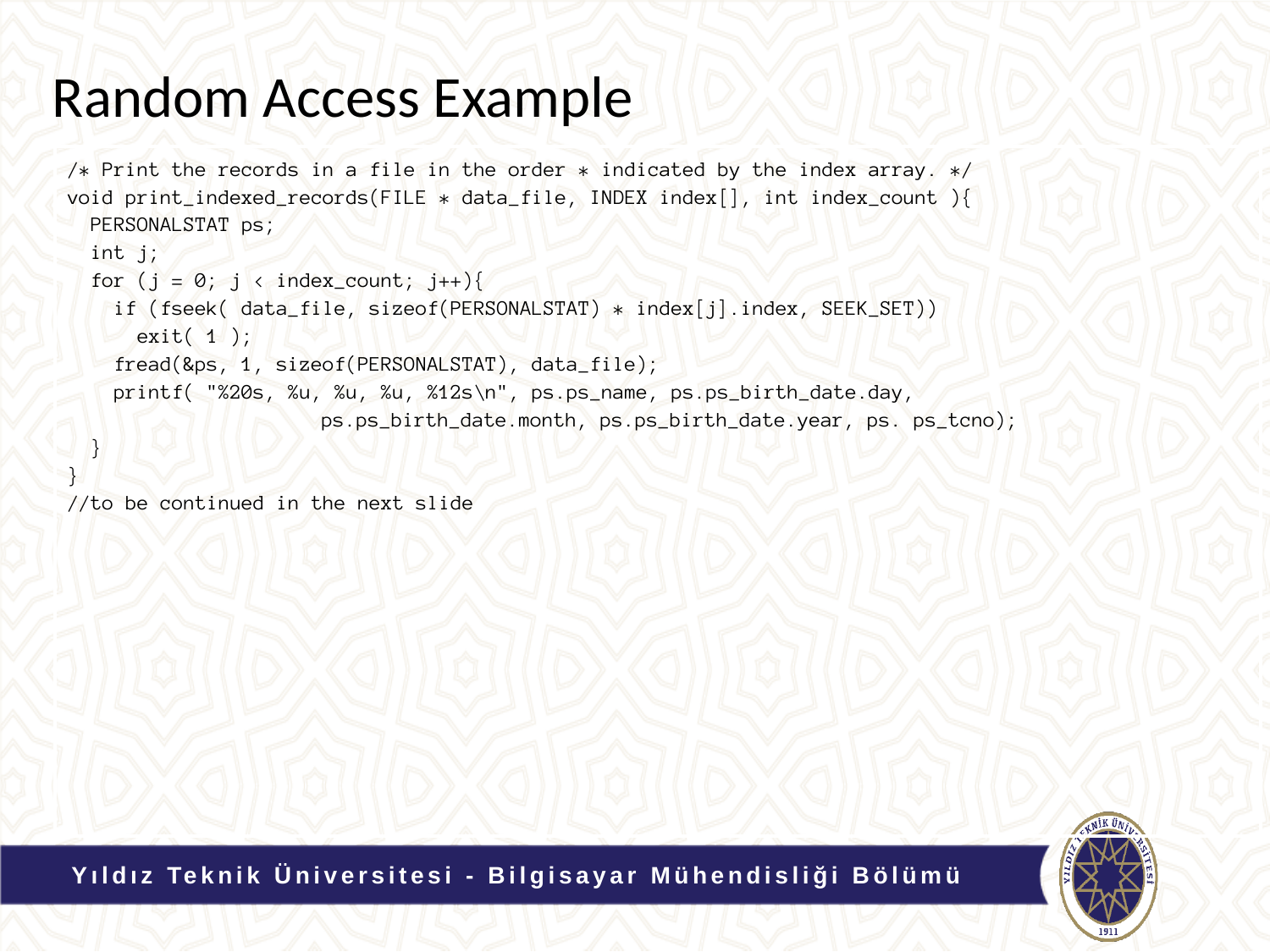

# Random Access Example
/* Print the records in a file in the order * indicated by the index array. */
void print_indexed_records(FILE * data_file, INDEX index[], int index_count ){
  PERSONALSTAT ps;
  int j;
  for (j = 0; j < index_count; j++){
    if (fseek( data_file, sizeof(PERSONALSTAT) * index[j].index, SEEK_SET))
      exit( 1 );
    fread(&ps, 1, sizeof(PERSONALSTAT), data_file);
    printf( "%20s, %u, %u, %u, %12s\n", ps.ps_name, ps.ps_birth_date.day,
		ps.ps_birth_date.month, ps.ps_birth_date.year, ps. ps_tcno);
  }
}
//to be continued in the next slide
Yıldız Teknik Üniversitesi - Bilgisayar Mühendisliği Bölümü